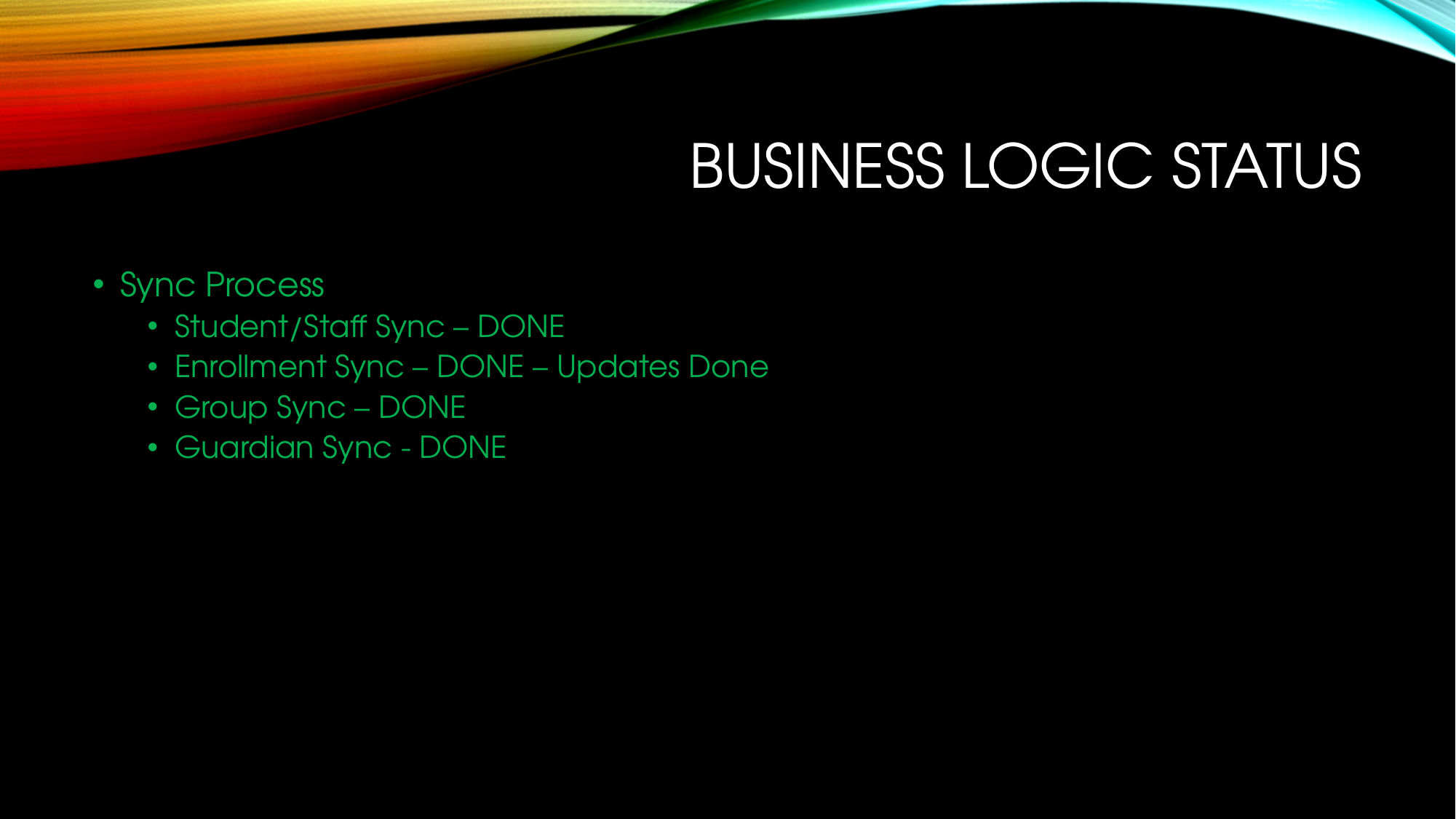

# BUSINESS LOGIC STATUS
Sync Process
Student/Staff Sync – DONE
Enrollment Sync – DONE – Updates Done
Group Sync – DONE
Guardian Sync - DONE